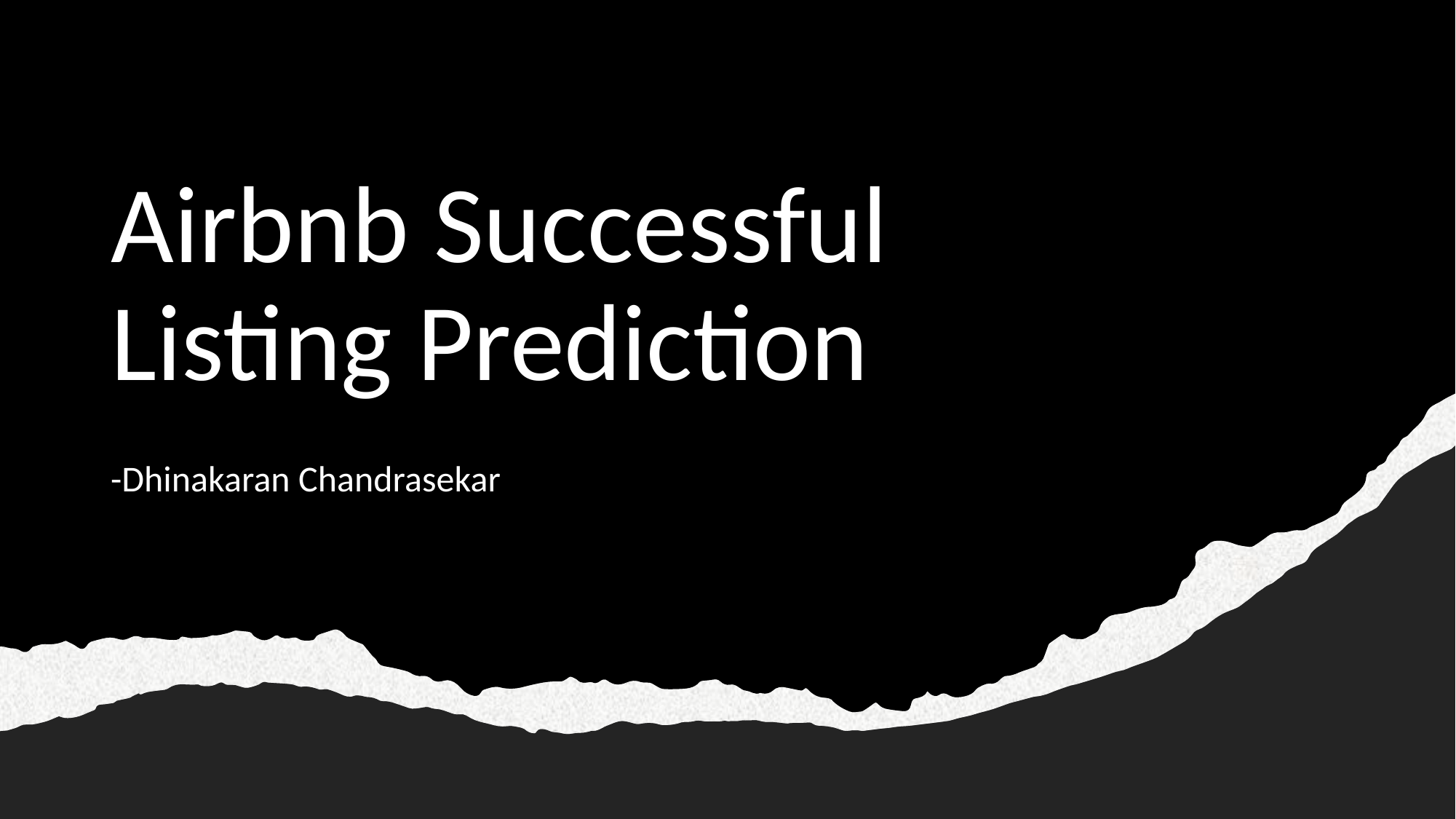

# Airbnb Successful Listing Prediction

-Dhinakaran Chandrasekar